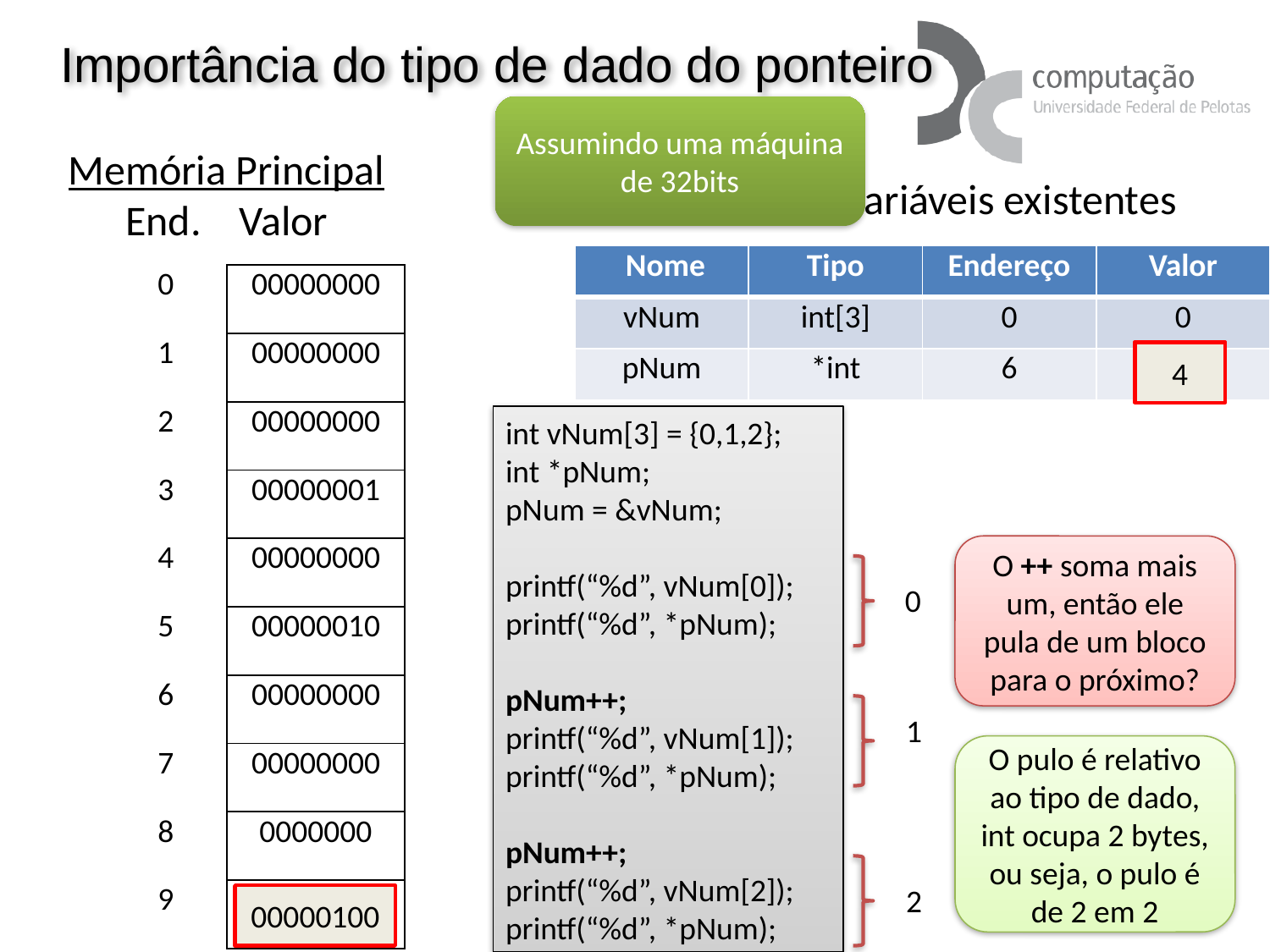

# Importância do tipo de dado do ponteiro
Assumindo uma máquina de 32bits
Memória Principal
      End.    Valor
Lista das variáveis existentes
| Nome | Tipo | Endereço | Valor |
| --- | --- | --- | --- |
| vNum | int[3] | 0 | 0 |
| pNum | \*int | 6 | 0 |
| 0 | 00000000 |
| --- | --- |
| 1 | 00000000 |
| 2 | 00000000 |
| 3 | 00000001 |
| 4 | 00000000 |
| 5 | 00000010 |
| 6 | 00000000 |
| 7 | 00000000 |
| 8 | 0000000 |
| 9 | 0000000 |
2
4
int vNum[3] = {0,1,2};
int *pNum;
pNum = &vNum;

printf(“%d”, vNum[0]);
printf(“%d”, *pNum);

pNum++;
printf(“%d”, vNum[1]);
printf(“%d”, *pNum);

pNum++;
printf(“%d”, vNum[2]);
printf(“%d”, *pNum);
O ++ soma mais um, então ele pula de um bloco para o próximo?

0

1
O pulo é relativo ao tipo de dado, int ocupa 2 bytes, ou seja, o pulo é de 2 em 2

2
00000100
00000010